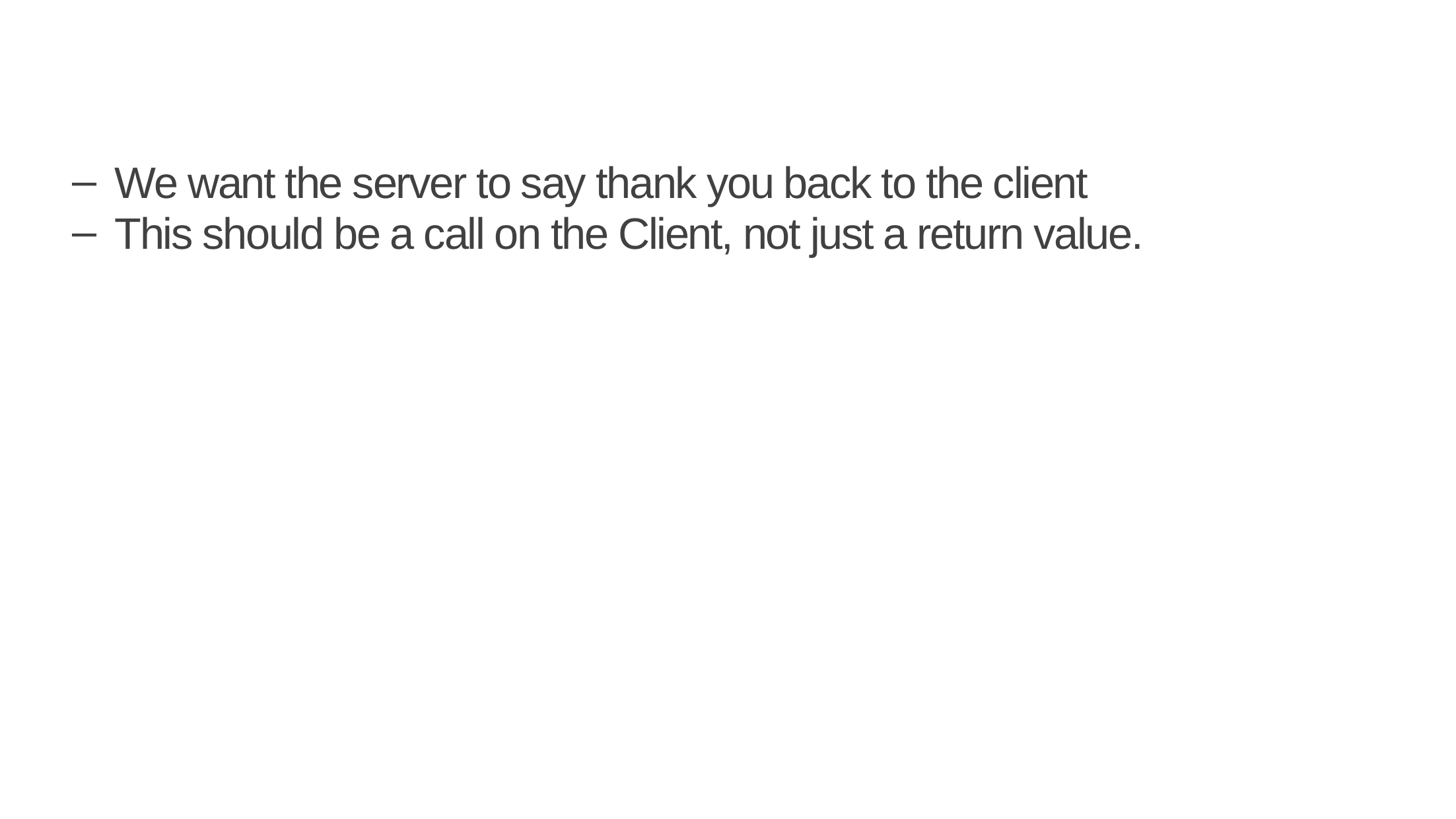

#
We want the server to say thank you back to the client
This should be a call on the Client, not just a return value.